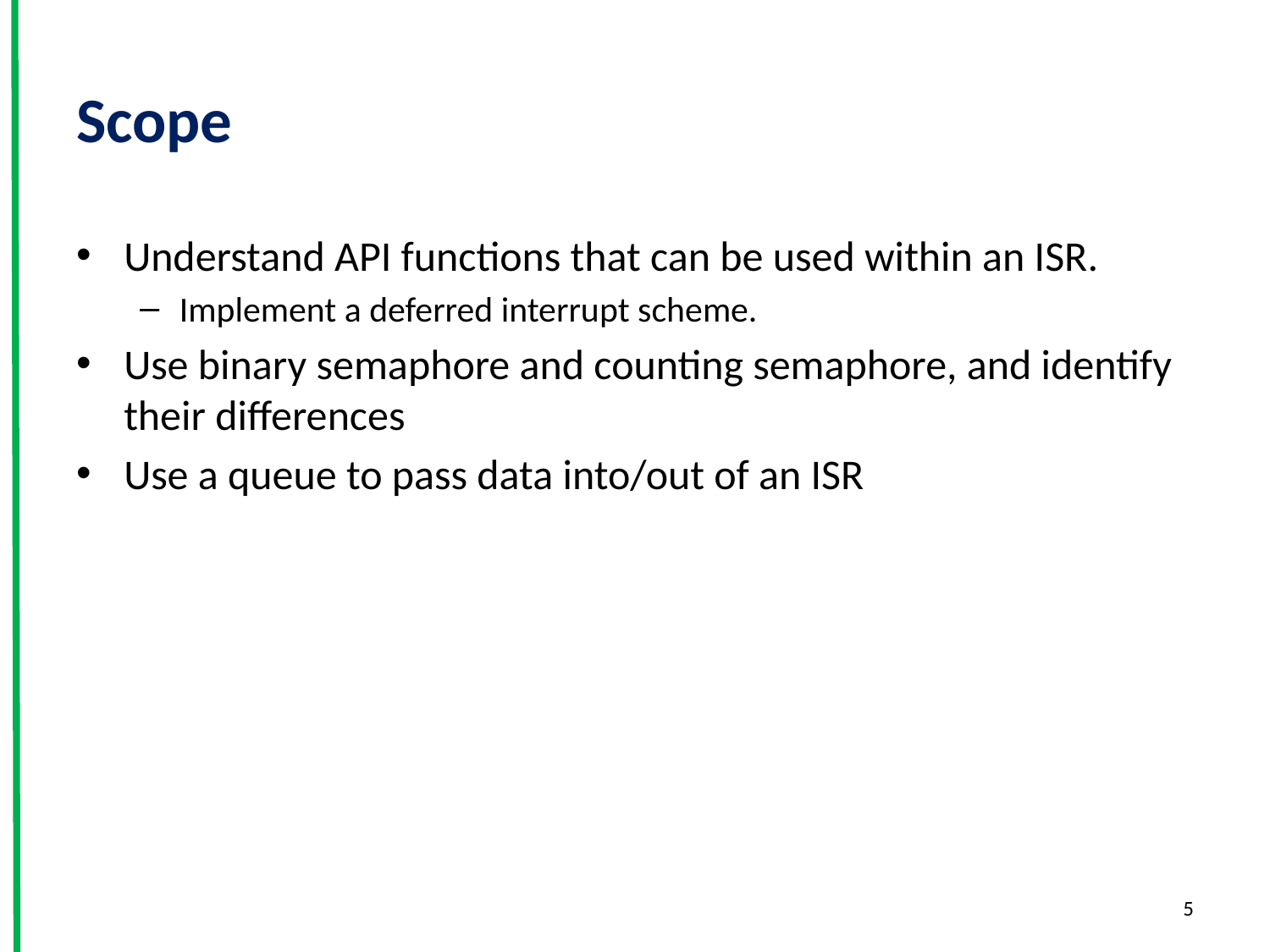

# Scope
Understand API functions that can be used within an ISR.
Implement a deferred interrupt scheme.
Use binary semaphore and counting semaphore, and identify their differences
Use a queue to pass data into/out of an ISR
5